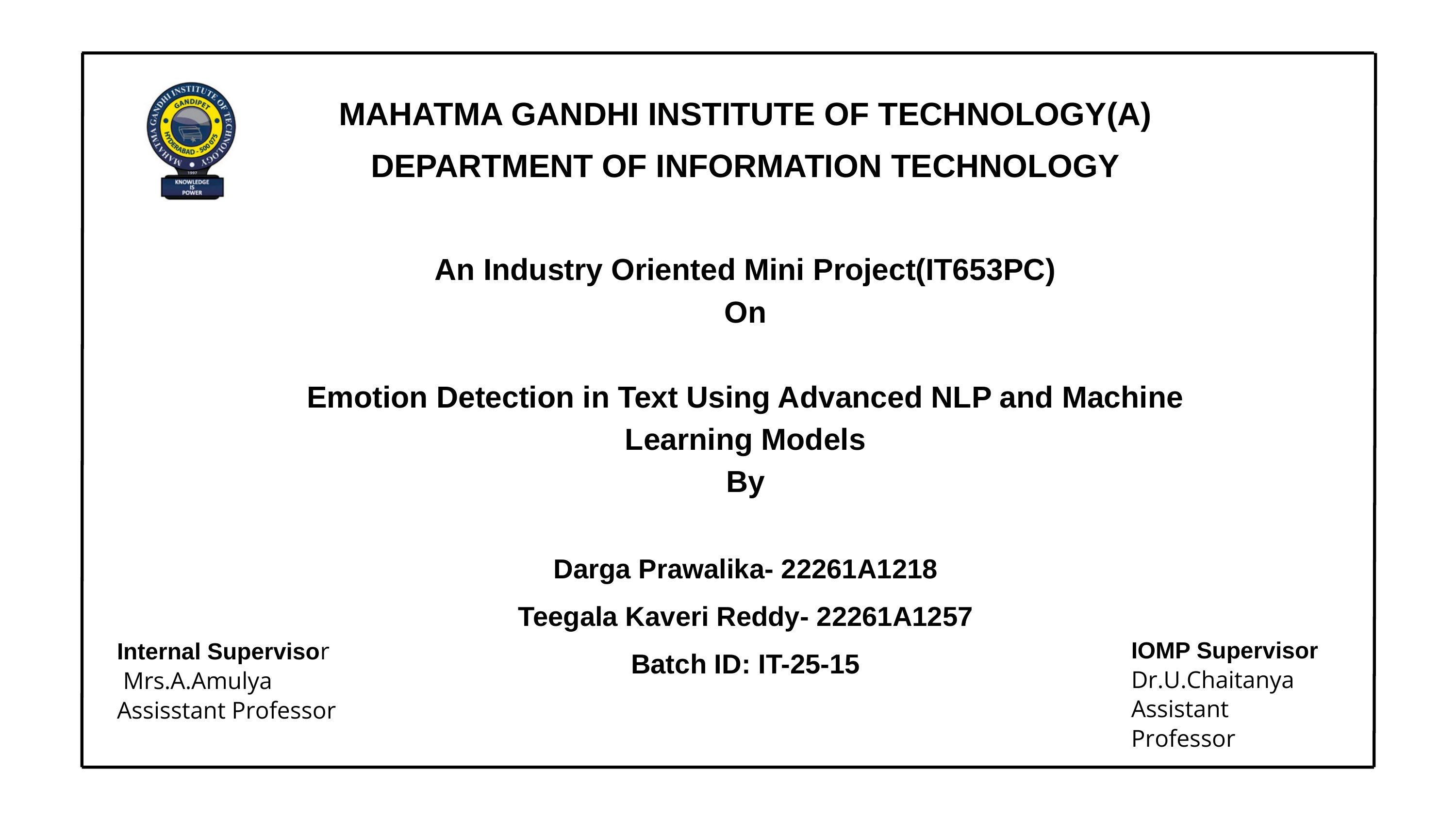

MAHATMA GANDHI INSTITUTE OF TECHNOLOGY(A)

DEPARTMENT OF INFORMATION TECHNOLOGY
An Industry Oriented Mini Project(IT653PC)
On

Emotion Detection in Text Using Advanced NLP and Machine Learning Models
By

Darga Prawalika- 22261A1218
Teegala Kaveri Reddy- 22261A1257
Batch ID: IT-25-15
IOMP Supervisor
Dr.U.Chaitanya
Assistant Professor
Internal Supervisor
 Mrs.A.Amulya
Assisstant Professor